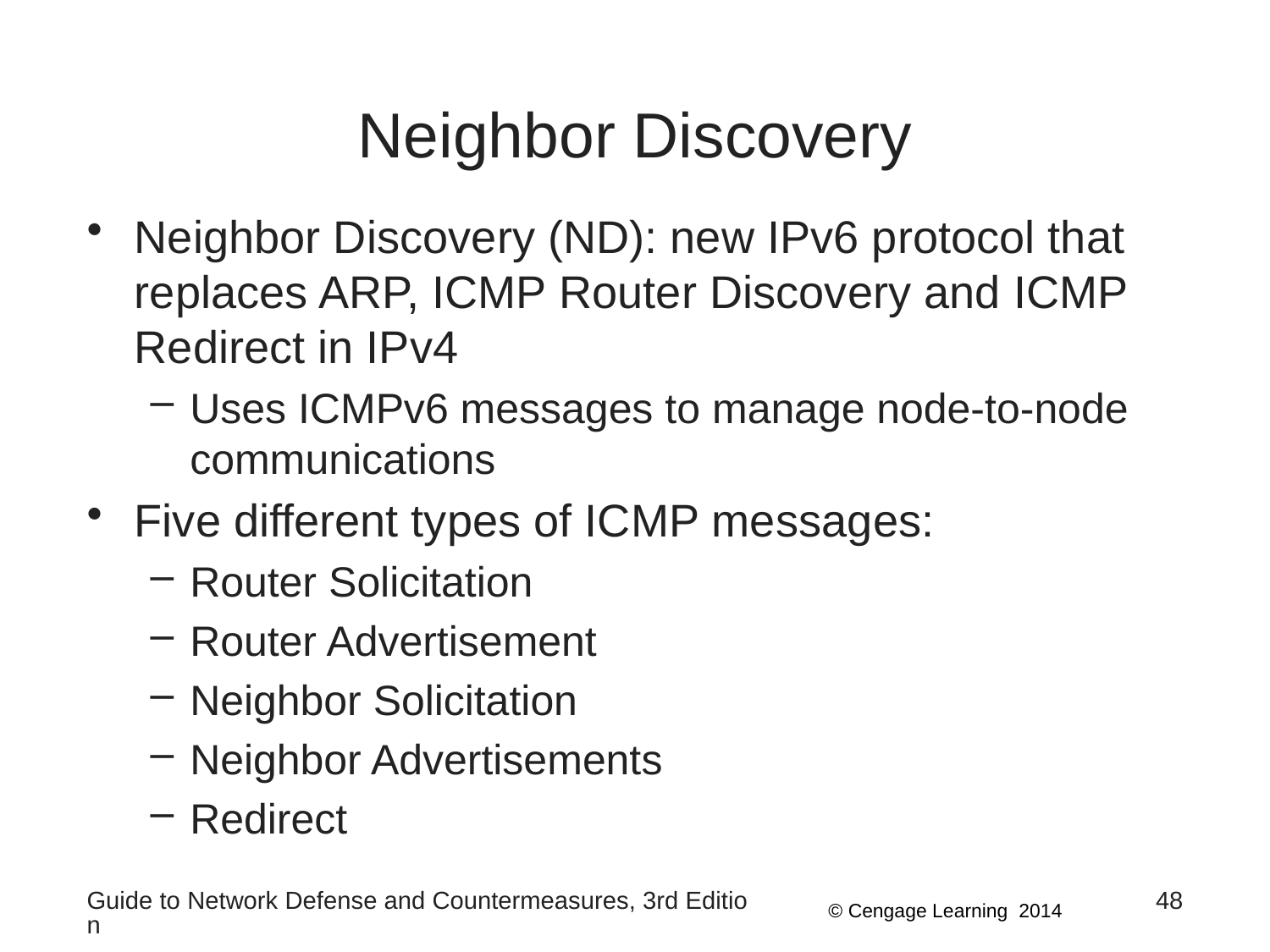

# Neighbor Discovery
Neighbor Discovery (ND): new IPv6 protocol that replaces ARP, ICMP Router Discovery and ICMP Redirect in IPv4
Uses ICMPv6 messages to manage node-to-node communications
Five different types of ICMP messages:
Router Solicitation
Router Advertisement
Neighbor Solicitation
Neighbor Advertisements
Redirect
Guide to Network Defense and Countermeasures, 3rd Edition
48